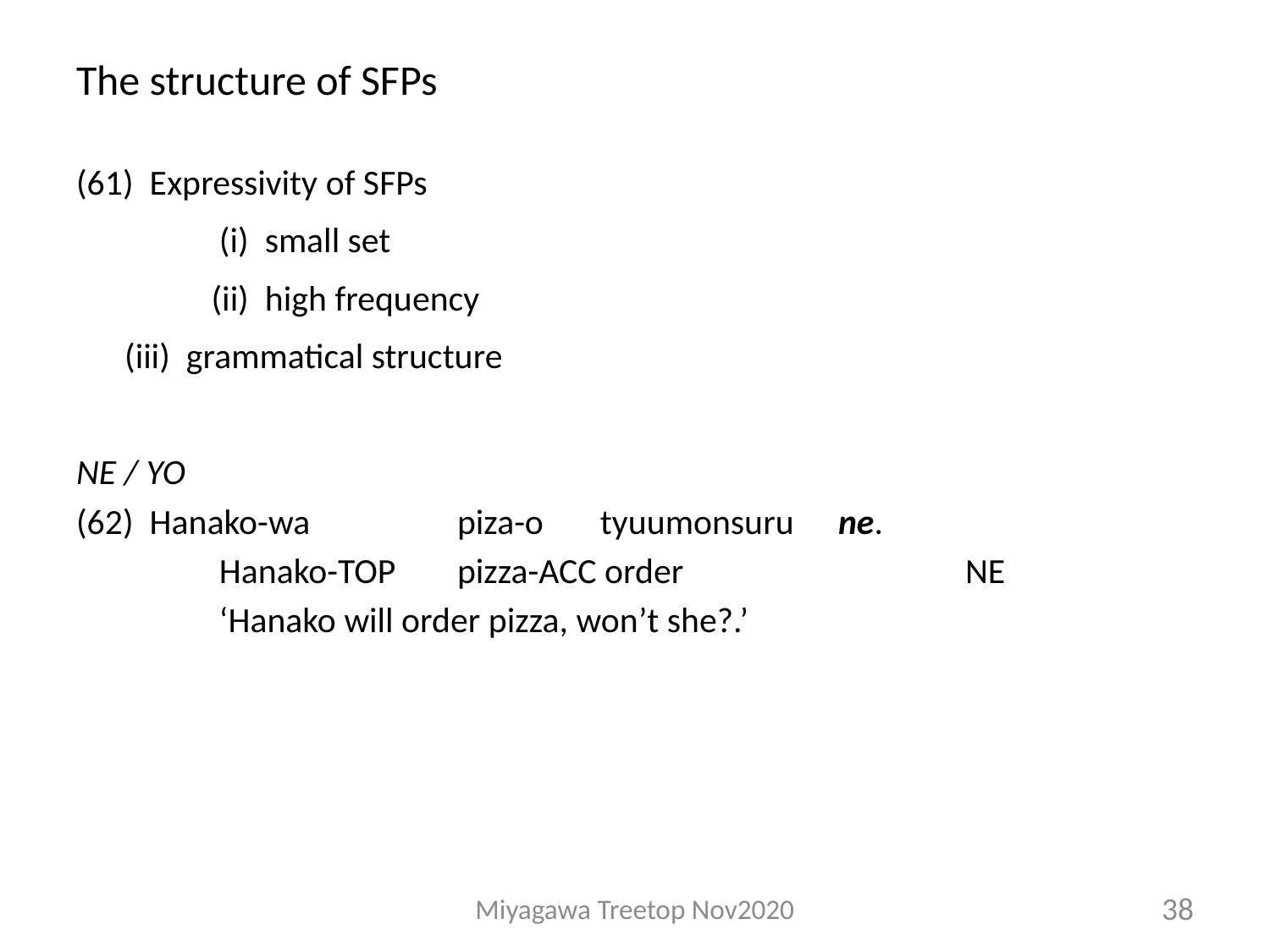

# The structure of SFPs
(61)  Expressivity of SFPs
	  (i)  small set
	 (ii)  high frequency
      (iii)  grammatical structure

NE / YO
(62)  Hanako-wa		piza-o   	  tyuumonsuru	ne.
	  Hanako-TOP  	pizza-ACC order			NE
	  ‘Hanako will order pizza, won’t she?.’

Miyagawa Treetop Nov2020
38